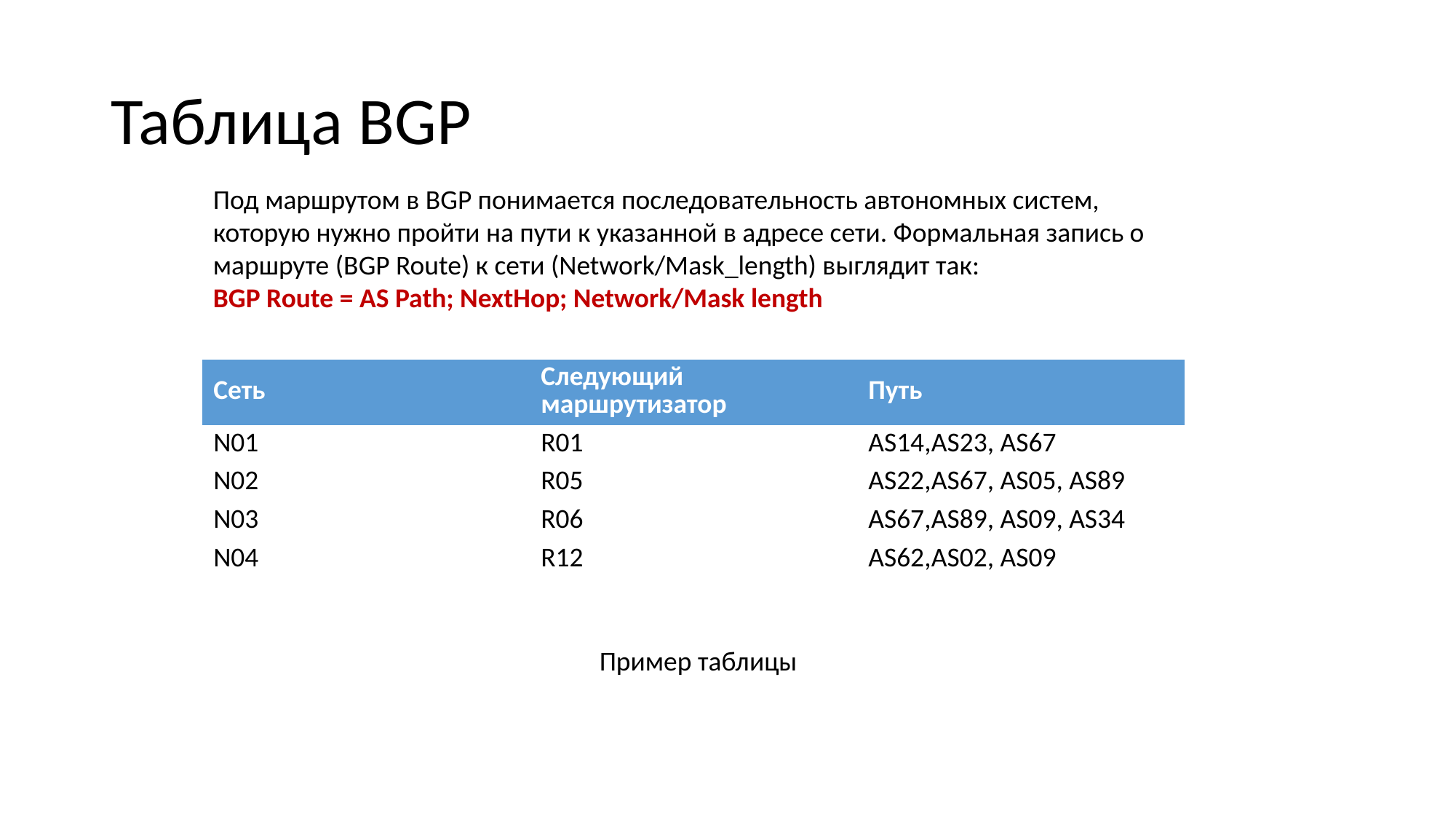

# Таблица BGP
Под маршрутом в BGP понимается последовательность автономных систем, которую нужно пройти на пути к указанной в адресе сети. Формальная запись о маршруте (BGP Route) к сети (Network/Mask_length) выглядит так:
BGP Route = AS Path; NextHop; Network/Mask length
| Сеть | Следующий маршрутизатор | Путь |
| --- | --- | --- |
| N01 | R01 | AS14,AS23, AS67 |
| N02 | R05 | AS22,AS67, AS05, AS89 |
| N03 | R06 | AS67,AS89, AS09, AS34 |
| N04 | R12 | AS62,AS02, AS09 |
Пример таблицы